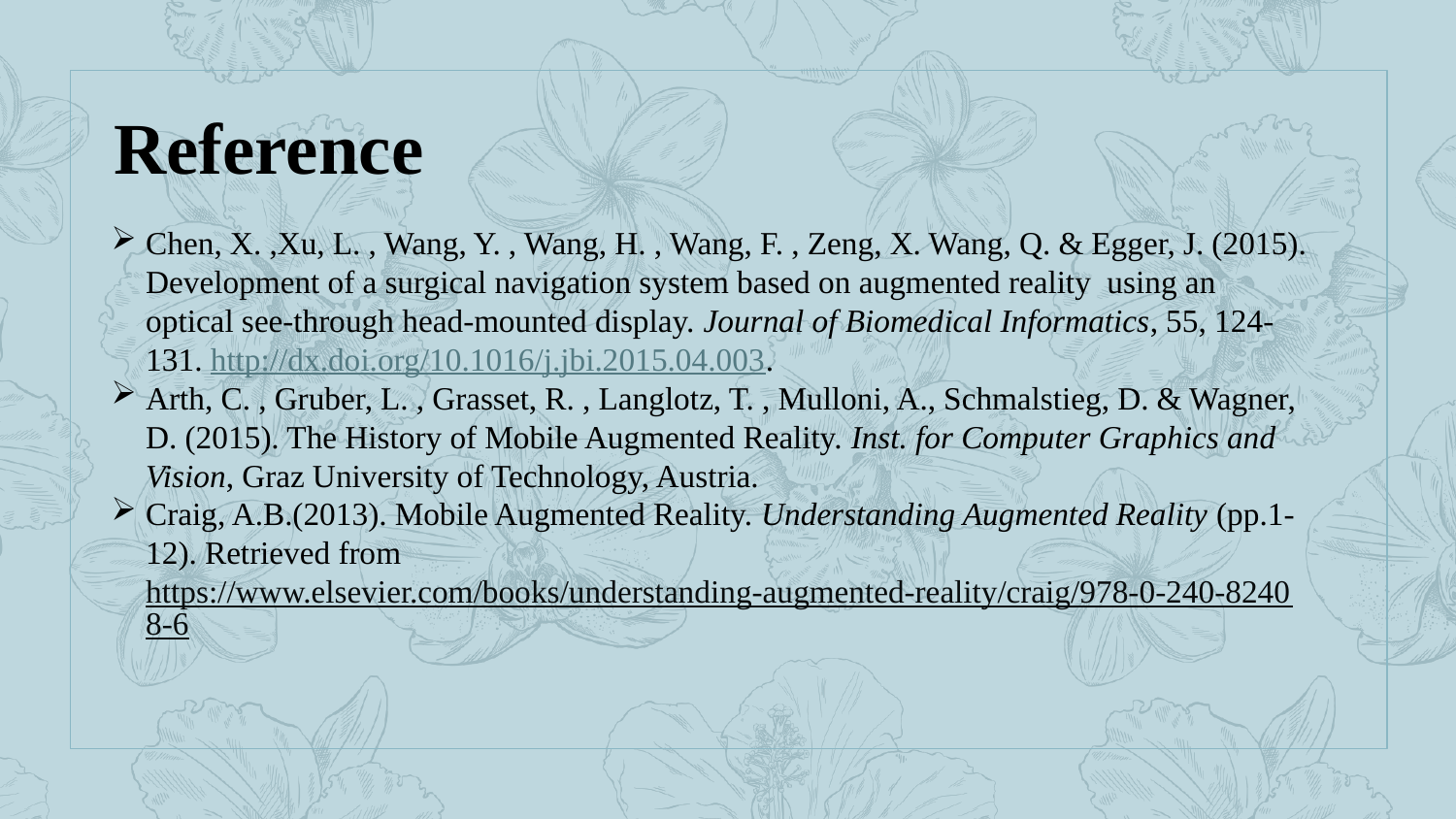

Reference
Chen, X. ,Xu, L. , Wang, Y. , Wang, H. , Wang, F. , Zeng, X. Wang, Q. & Egger, J. (2015). Development of a surgical navigation system based on augmented reality  using an optical see-through head-mounted display. Journal of Biomedical Informatics, 55, 124-131. http://dx.doi.org/10.1016/j.jbi.2015.04.003.
Arth, C. , Gruber, L. , Grasset, R. , Langlotz, T. , Mulloni, A., Schmalstieg, D. & Wagner, D. (2015). The History of Mobile Augmented Reality. Inst. for Computer Graphics and Vision, Graz University of Technology, Austria.
Craig, A.B.(2013). Mobile Augmented Reality. Understanding Augmented Reality (pp.1-12). Retrieved from https://www.elsevier.com/books/understanding-augmented-reality/craig/978-0-240-82408-6